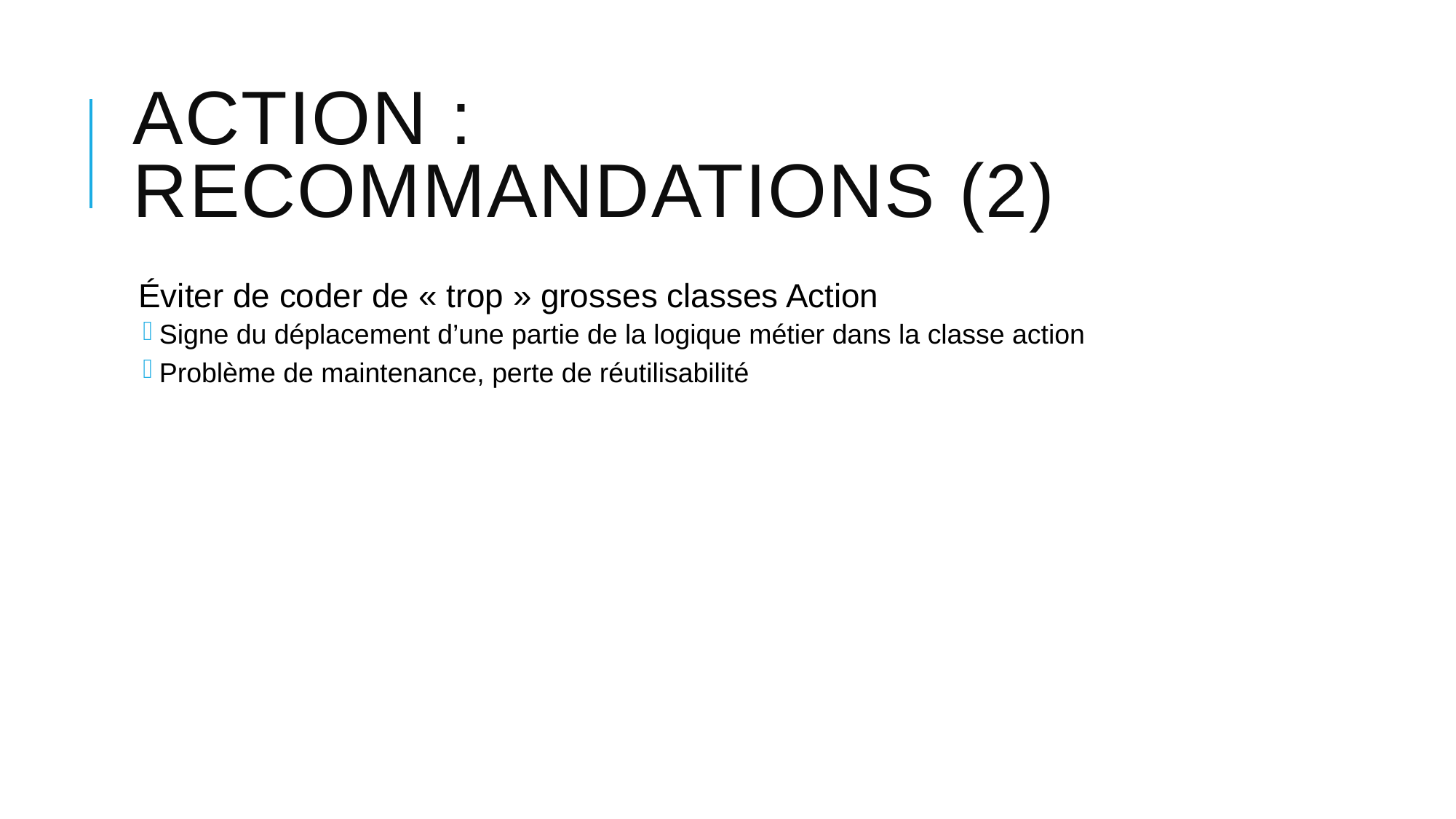

# Action : Recommandations (2)
Éviter de coder de « trop » grosses classes Action
Signe du déplacement d’une partie de la logique métier dans la classe action
Problème de maintenance, perte de réutilisabilité